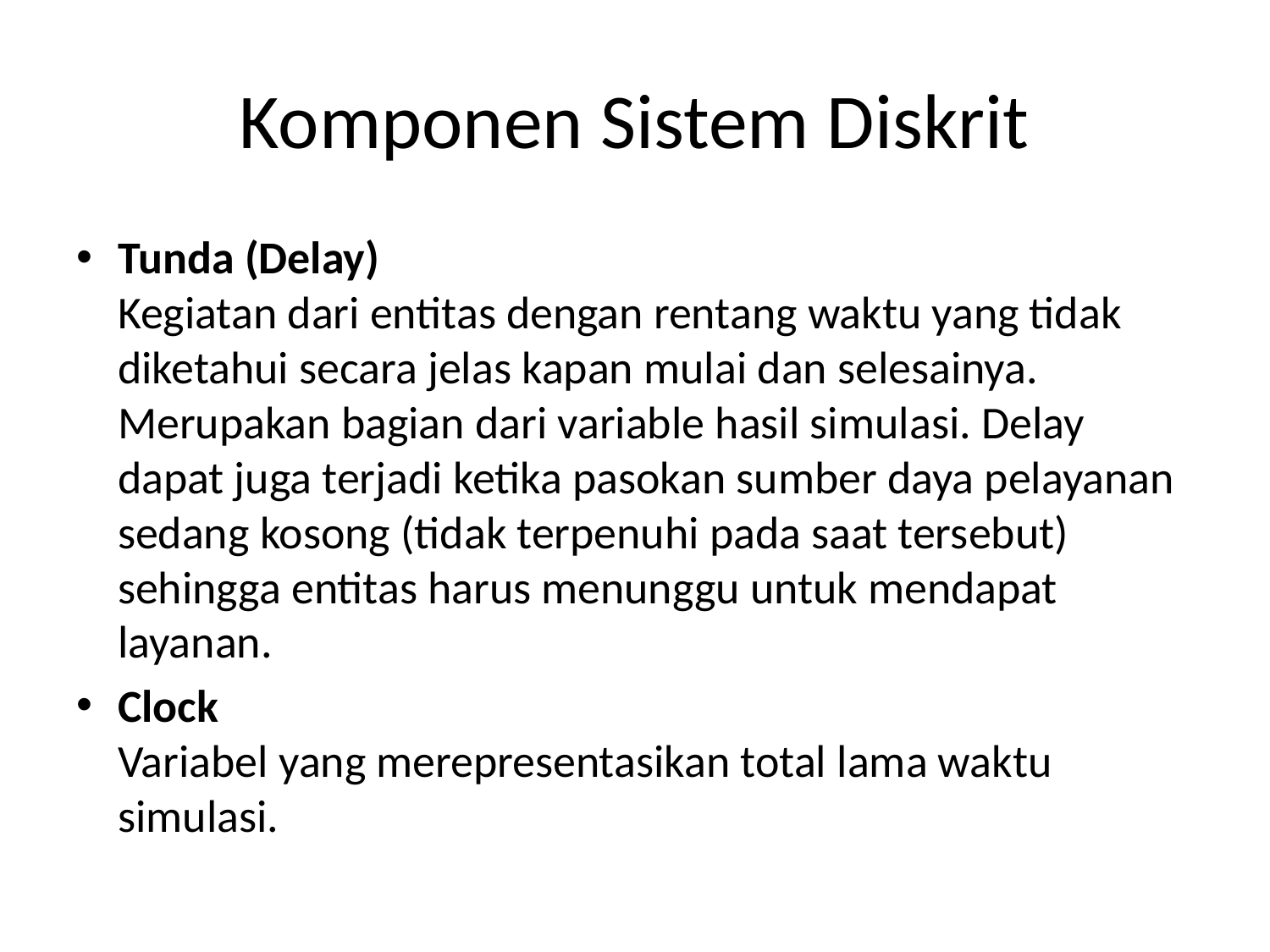

# Komponen Sistem Diskrit
Tunda (Delay)
Kegiatan dari entitas dengan rentang waktu yang tidak diketahui secara jelas kapan mulai dan selesainya. Merupakan bagian dari variable hasil simulasi. Delay dapat juga terjadi ketika pasokan sumber daya pelayanan sedang kosong (tidak terpenuhi pada saat tersebut) sehingga entitas harus menunggu untuk mendapat layanan.
Clock
Variabel yang merepresentasikan total lama waktu simulasi.